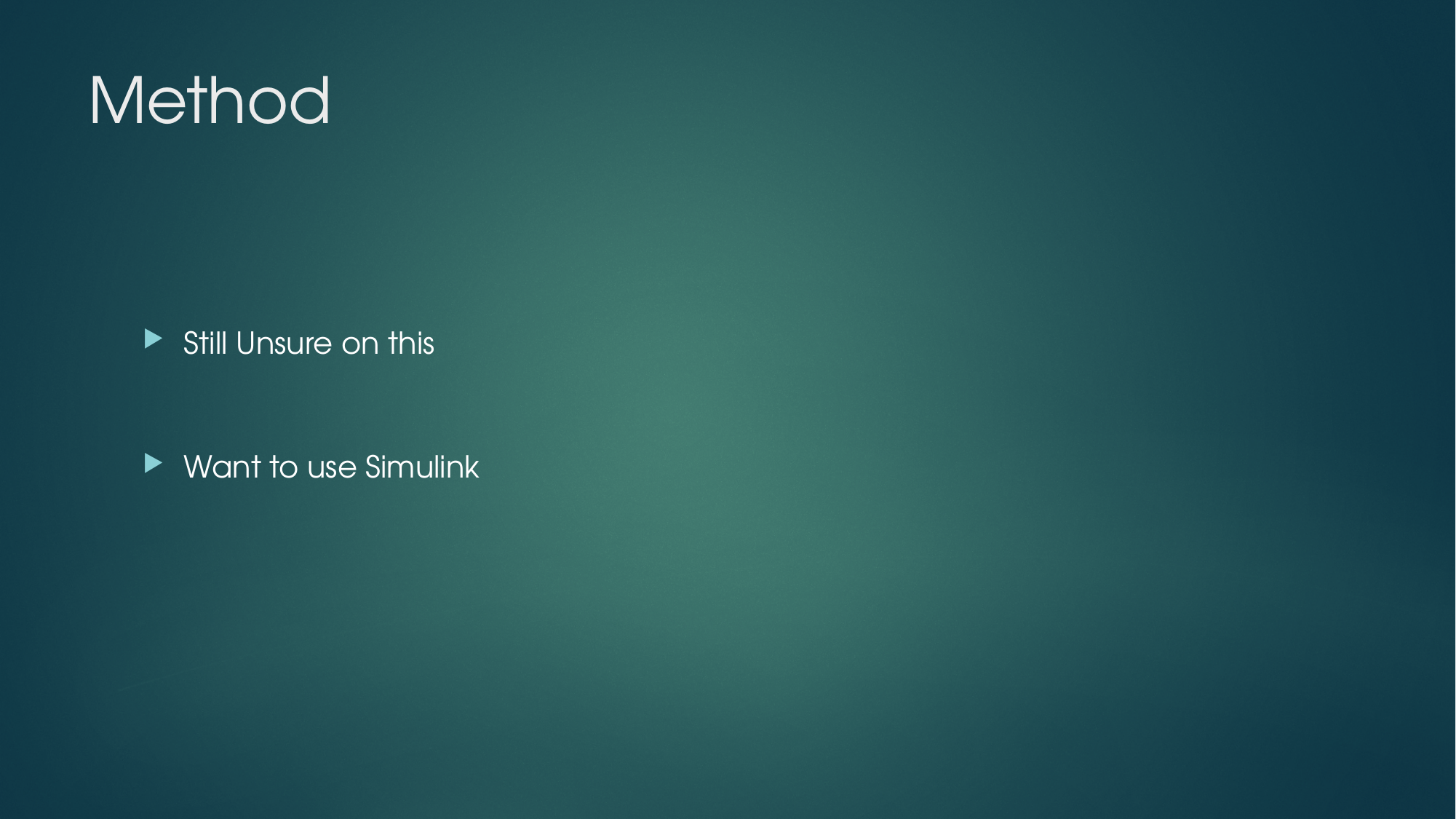

# Method
Still Unsure on this
Want to use Simulink